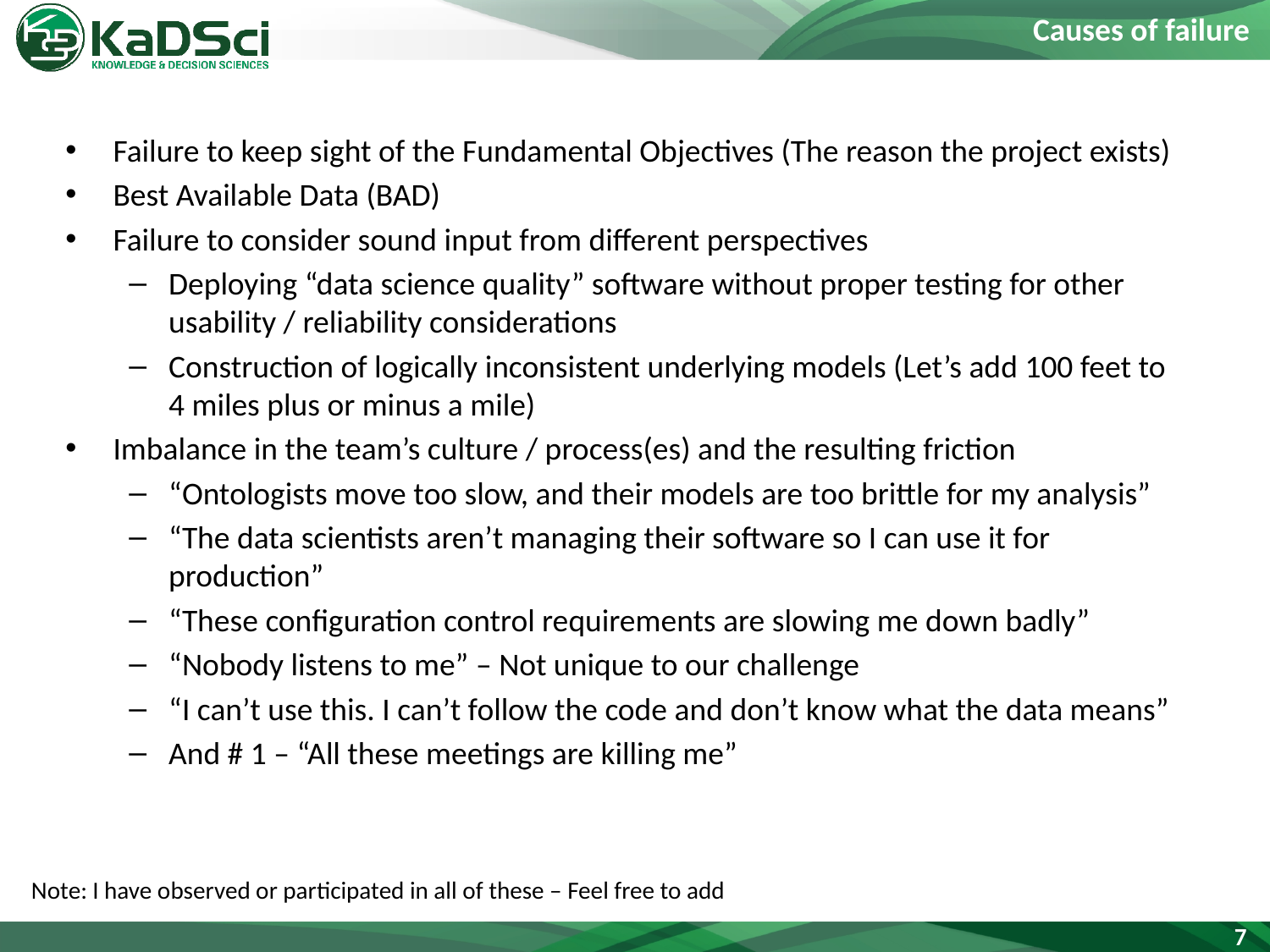

# Causes of failure

Failure to keep sight of the Fundamental Objectives (The reason the project exists)
Best Available Data (BAD)
Failure to consider sound input from different perspectives
Deploying “data science quality” software without proper testing for other usability / reliability considerations
Construction of logically inconsistent underlying models (Let’s add 100 feet to 4 miles plus or minus a mile)
Imbalance in the team’s culture / process(es) and the resulting friction
“Ontologists move too slow, and their models are too brittle for my analysis”
“The data scientists aren’t managing their software so I can use it for production”
“These configuration control requirements are slowing me down badly”
“Nobody listens to me” – Not unique to our challenge
“I can’t use this. I can’t follow the code and don’t know what the data means”
And # 1 – “All these meetings are killing me”

Note: I have observed or participated in all of these – Feel free to add
7